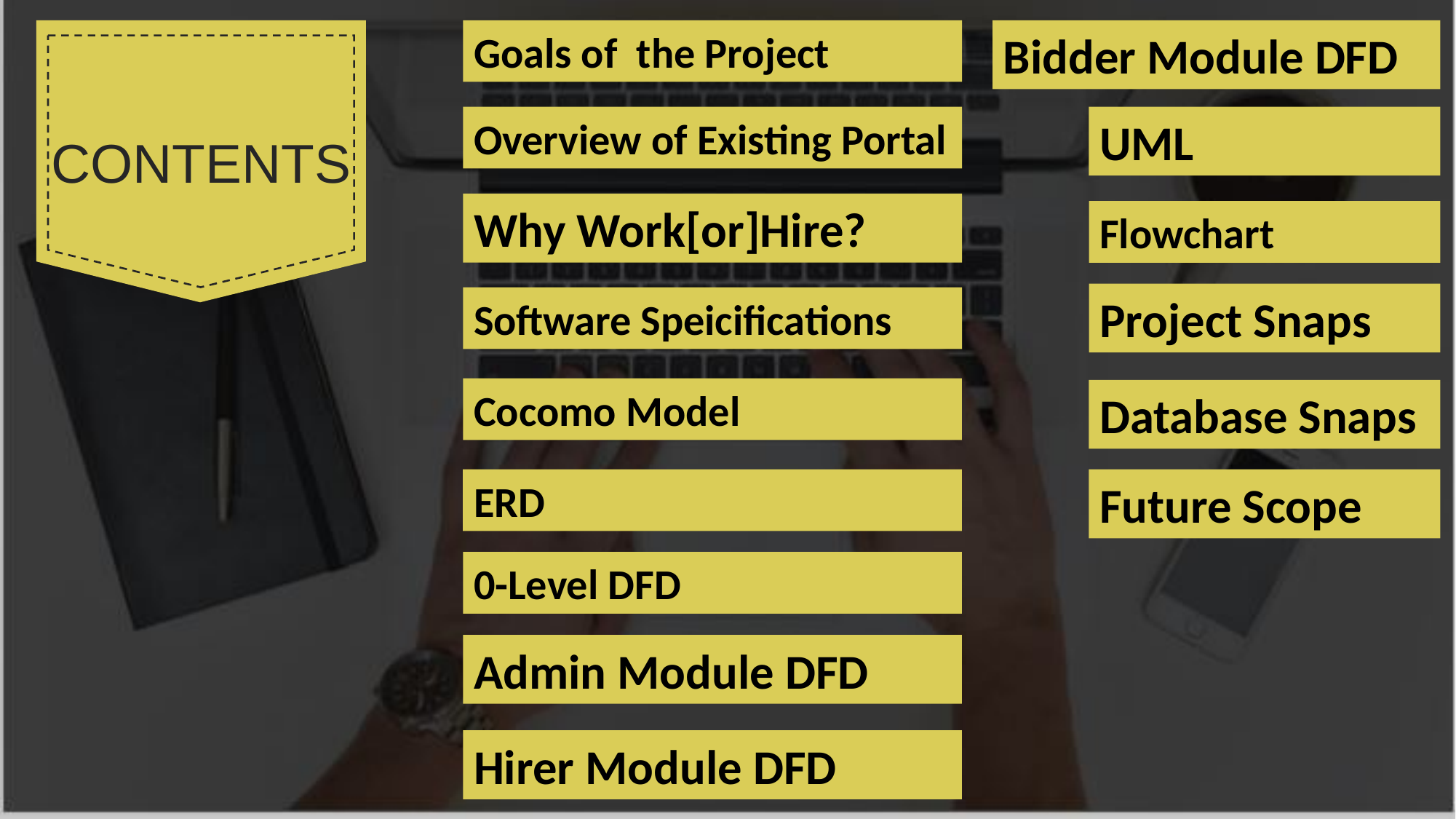

Goals of  the Project
Bidder Module DFD
CONTENTS

Overview of Existing Portal
UML
Why Work[or]Hire?
Flowchart
Project Snaps
Software Speicifications
Cocomo Model
Database Snaps
ERD
Future Scope
0-Level DFD
Admin Module DFD
Hirer Module DFD